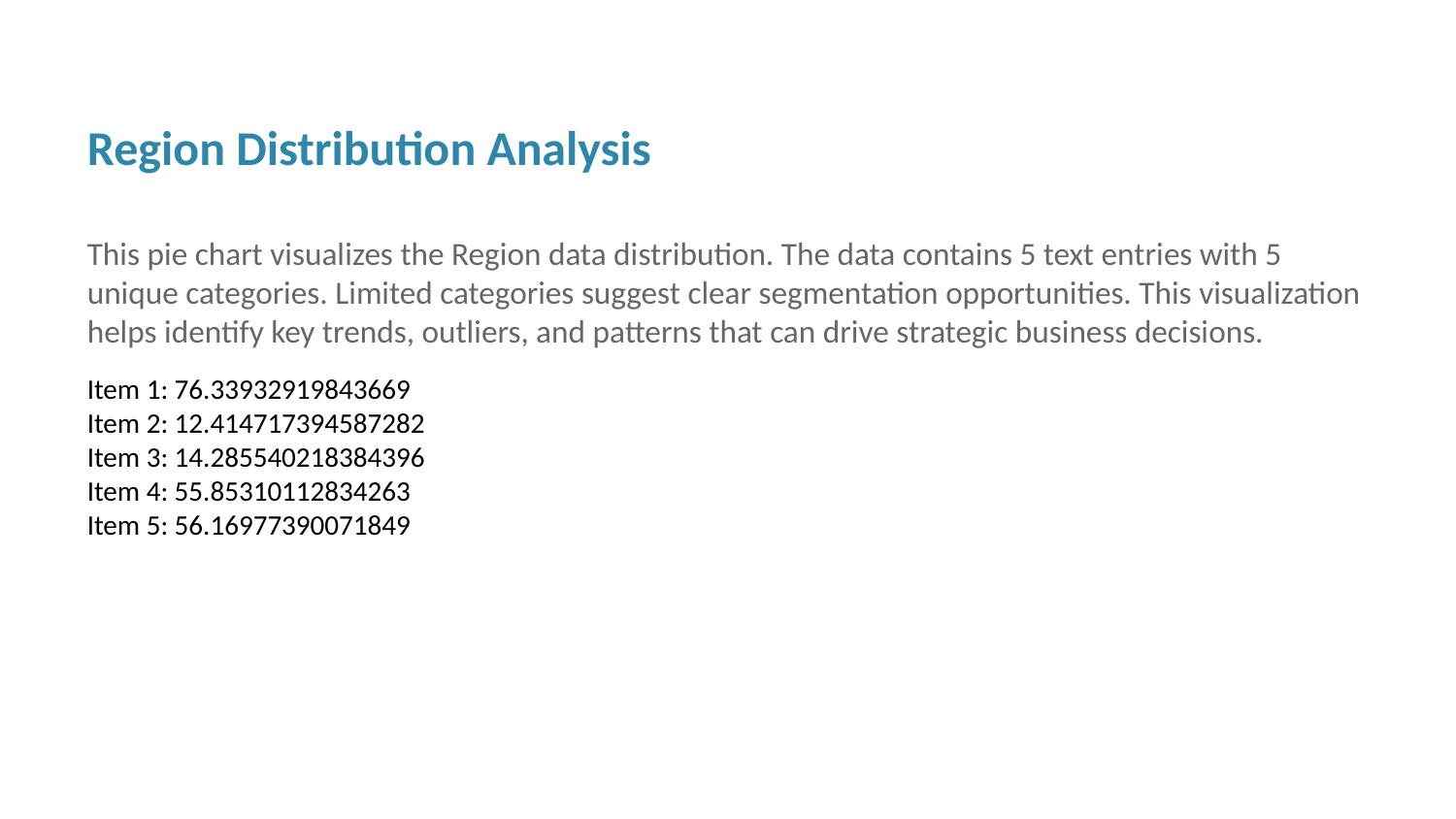

Region Distribution Analysis
This pie chart visualizes the Region data distribution. The data contains 5 text entries with 5 unique categories. Limited categories suggest clear segmentation opportunities. This visualization helps identify key trends, outliers, and patterns that can drive strategic business decisions.
Item 1: 76.33932919843669
Item 2: 12.414717394587282
Item 3: 14.285540218384396
Item 4: 55.85310112834263
Item 5: 56.16977390071849